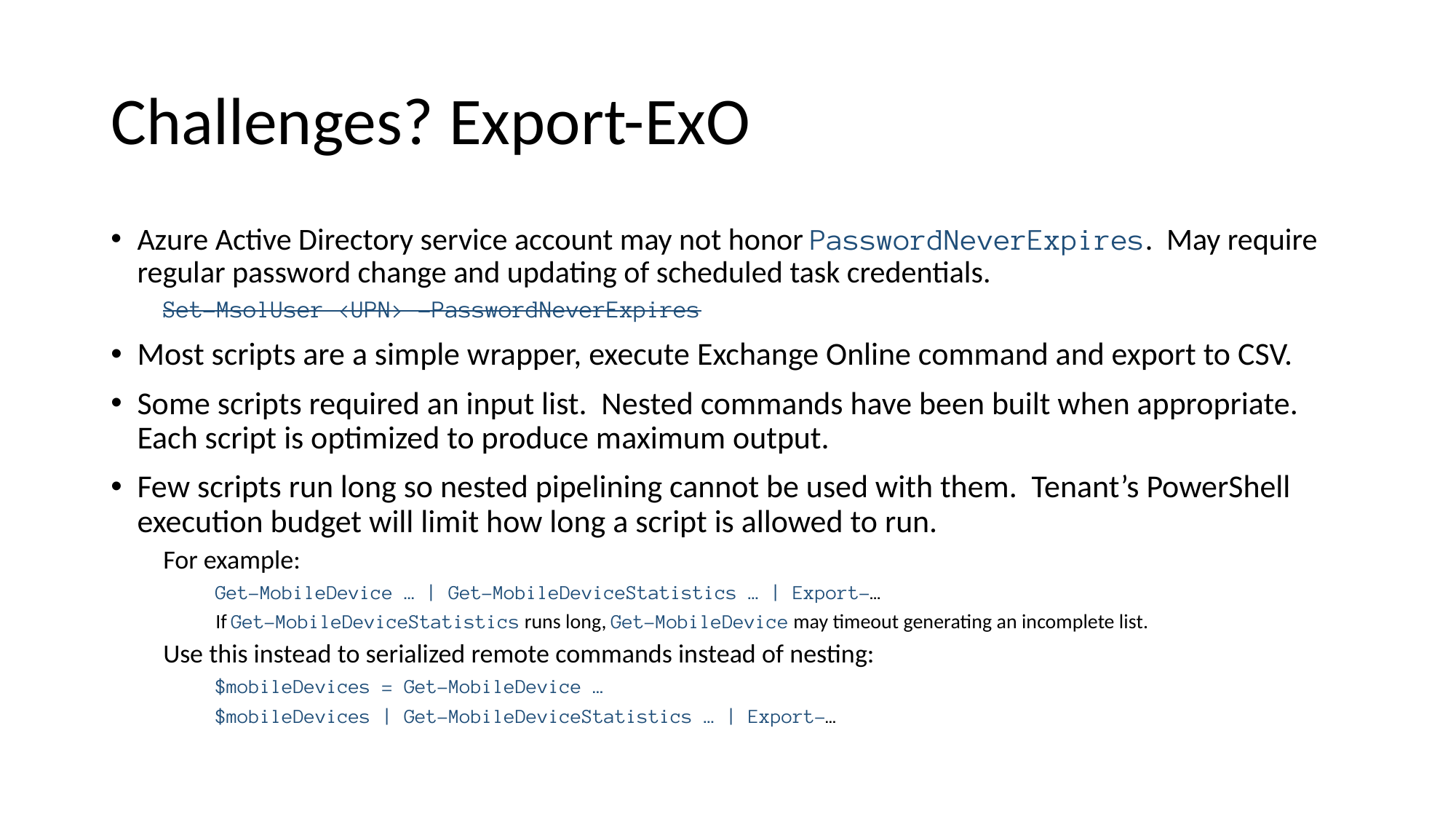

# Challenges? Export-ExO
Azure Active Directory service account may not honor PasswordNeverExpires.  May require regular password change and updating of scheduled task credentials.
Set-MsolUser <UPN> -PasswordNeverExpires
Most scripts are a simple wrapper, execute Exchange Online command and export to CSV.
Some scripts required an input list.  Nested commands have been built when appropriate.  Each script is optimized to produce maximum output.
Few scripts run long so nested pipelining cannot be used with them.  Tenant’s PowerShell execution budget will limit how long a script is allowed to run.
For example:
Get-MobileDevice … | Get-MobileDeviceStatistics … | Export-…
If Get-MobileDeviceStatistics runs long, Get-MobileDevice may timeout generating an incomplete list.
Use this instead to serialized remote commands instead of nesting:
$mobileDevices = Get-MobileDevice …
$mobileDevices | Get-MobileDeviceStatistics … | Export-…